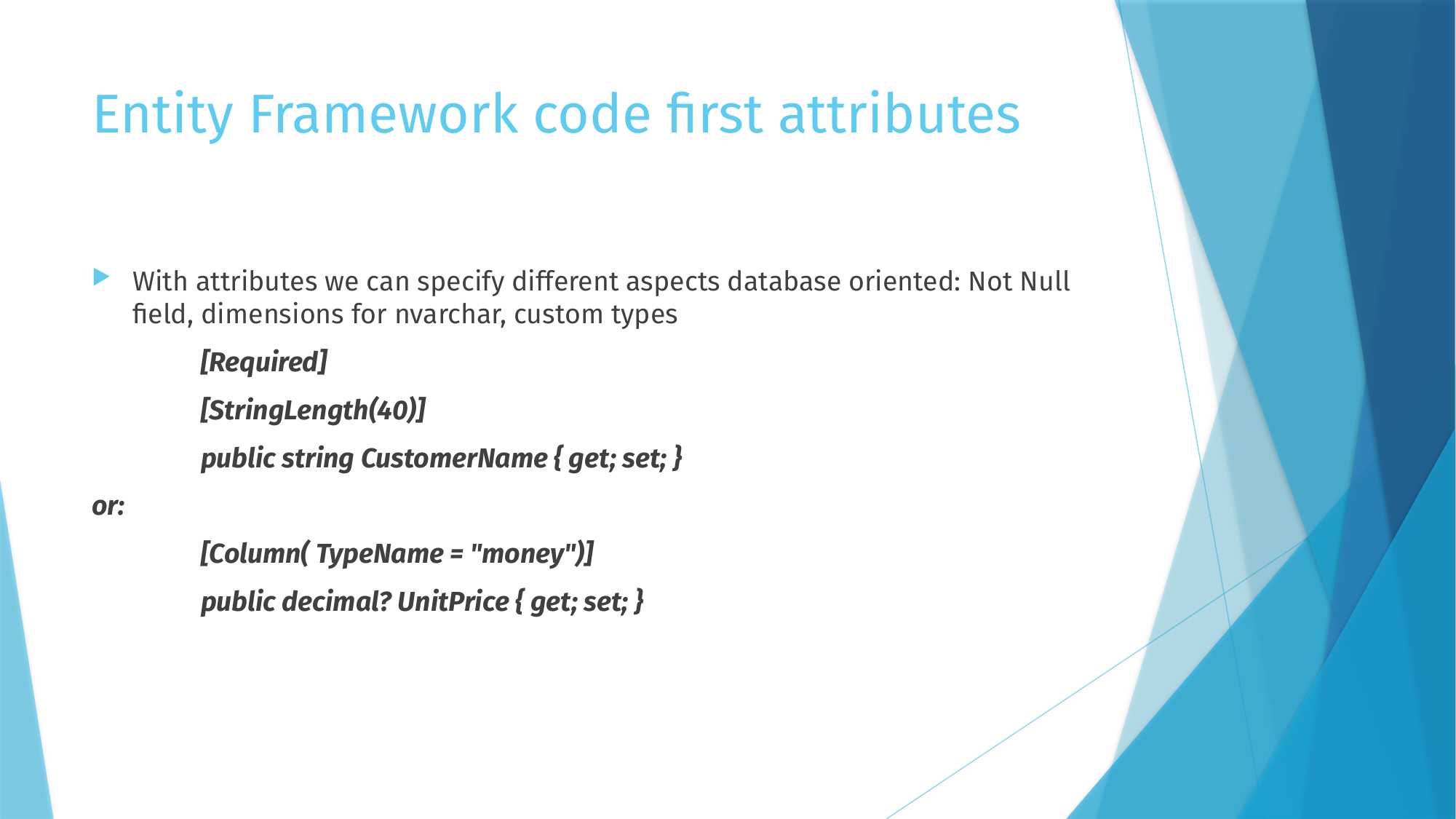

# Entity Framework code first attributes
With attributes we can specify different aspects database oriented: Not Null field, dimensions for nvarchar, custom types
	[Required]
	[StringLength(40)]
	public string CustomerName { get; set; }
or:
	[Column( TypeName = "money")]
	public decimal? UnitPrice { get; set; }